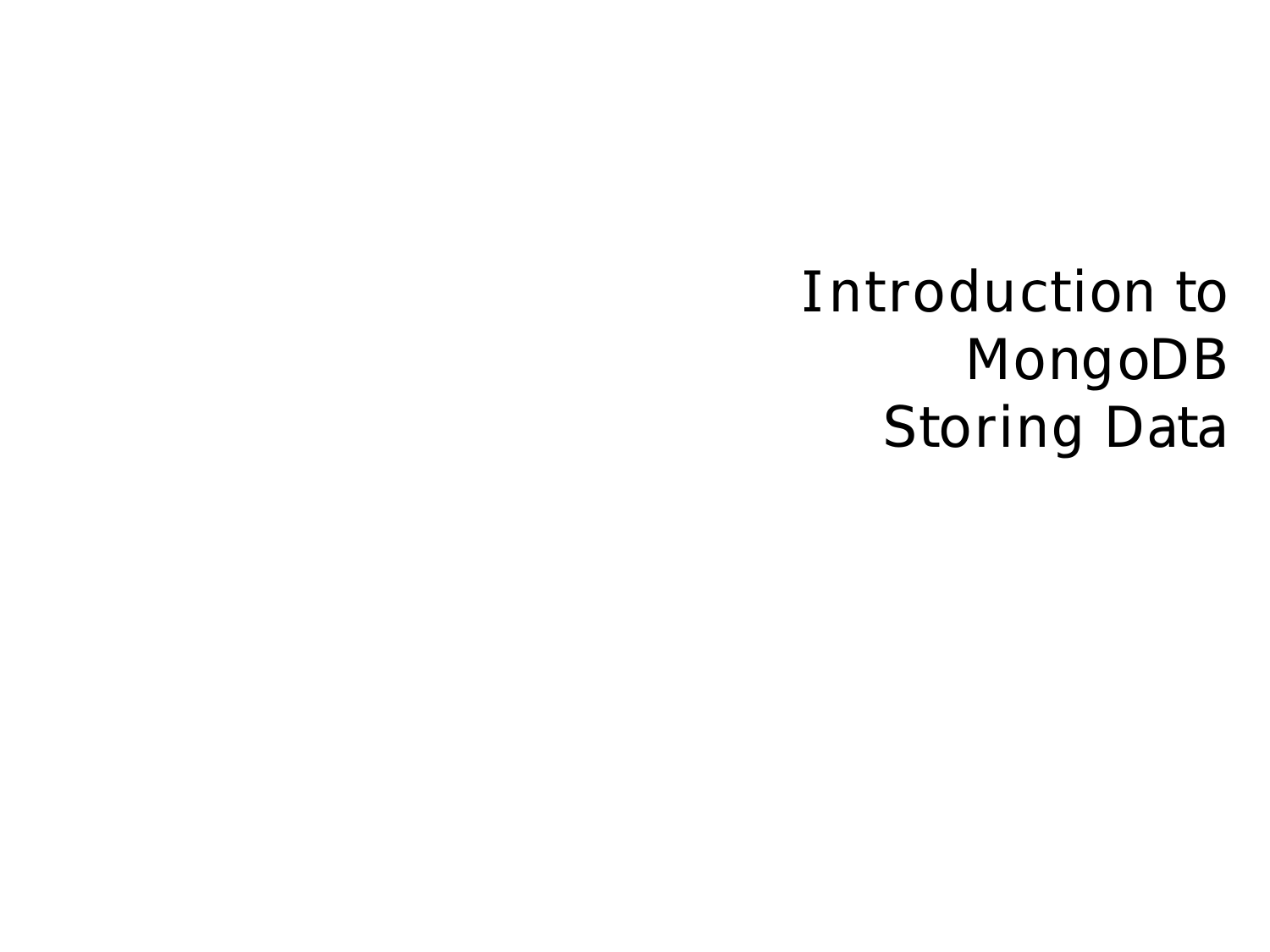

# Introduction to MongoDB
Storing Data
1